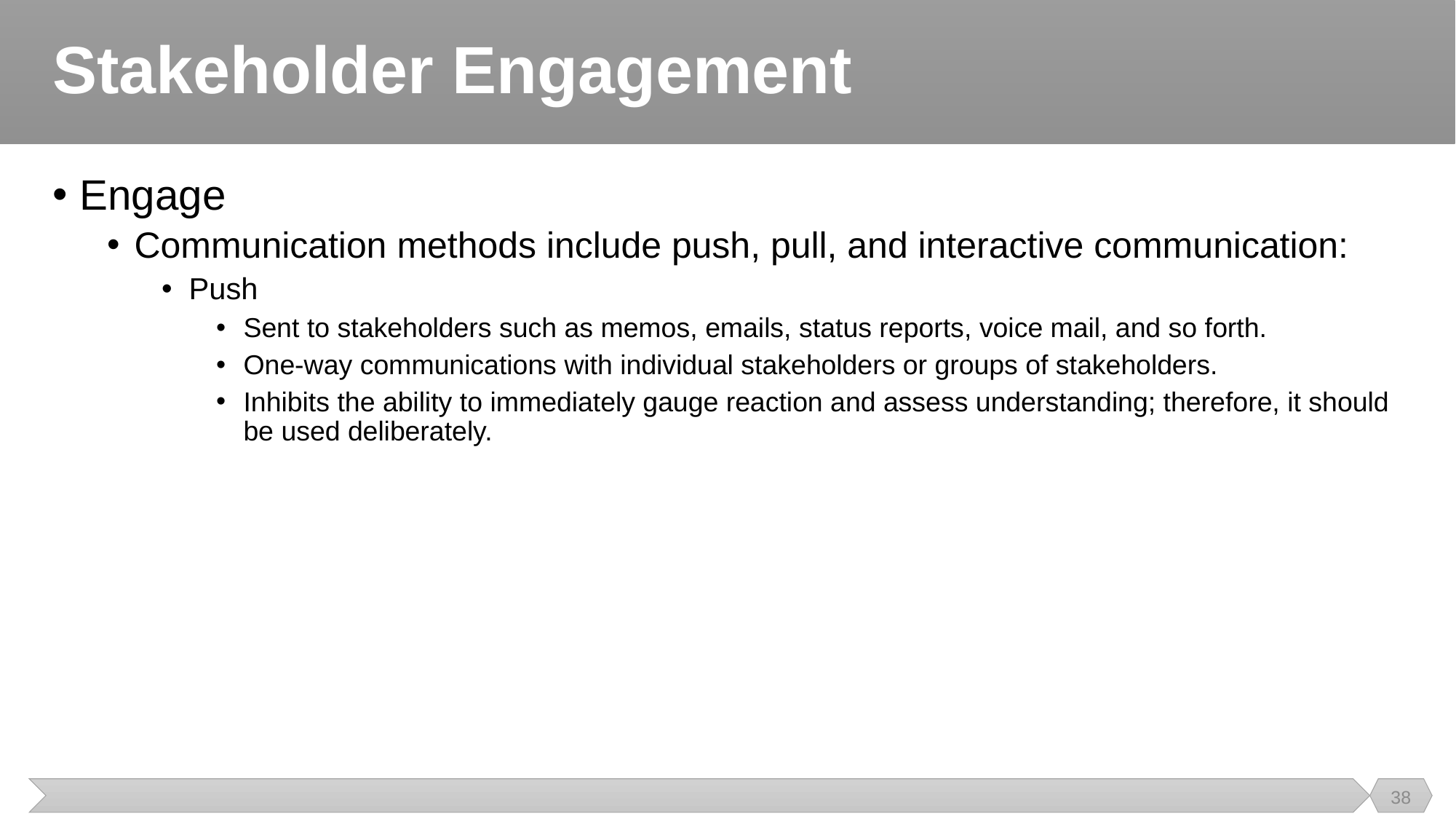

# Stakeholder Engagement
Engage
Communication methods include push, pull, and interactive communication:
Push
Sent to stakeholders such as memos, emails, status reports, voice mail, and so forth.
One-way communications with individual stakeholders or groups of stakeholders.
Inhibits the ability to immediately gauge reaction and assess understanding; therefore, it should be used deliberately.
38